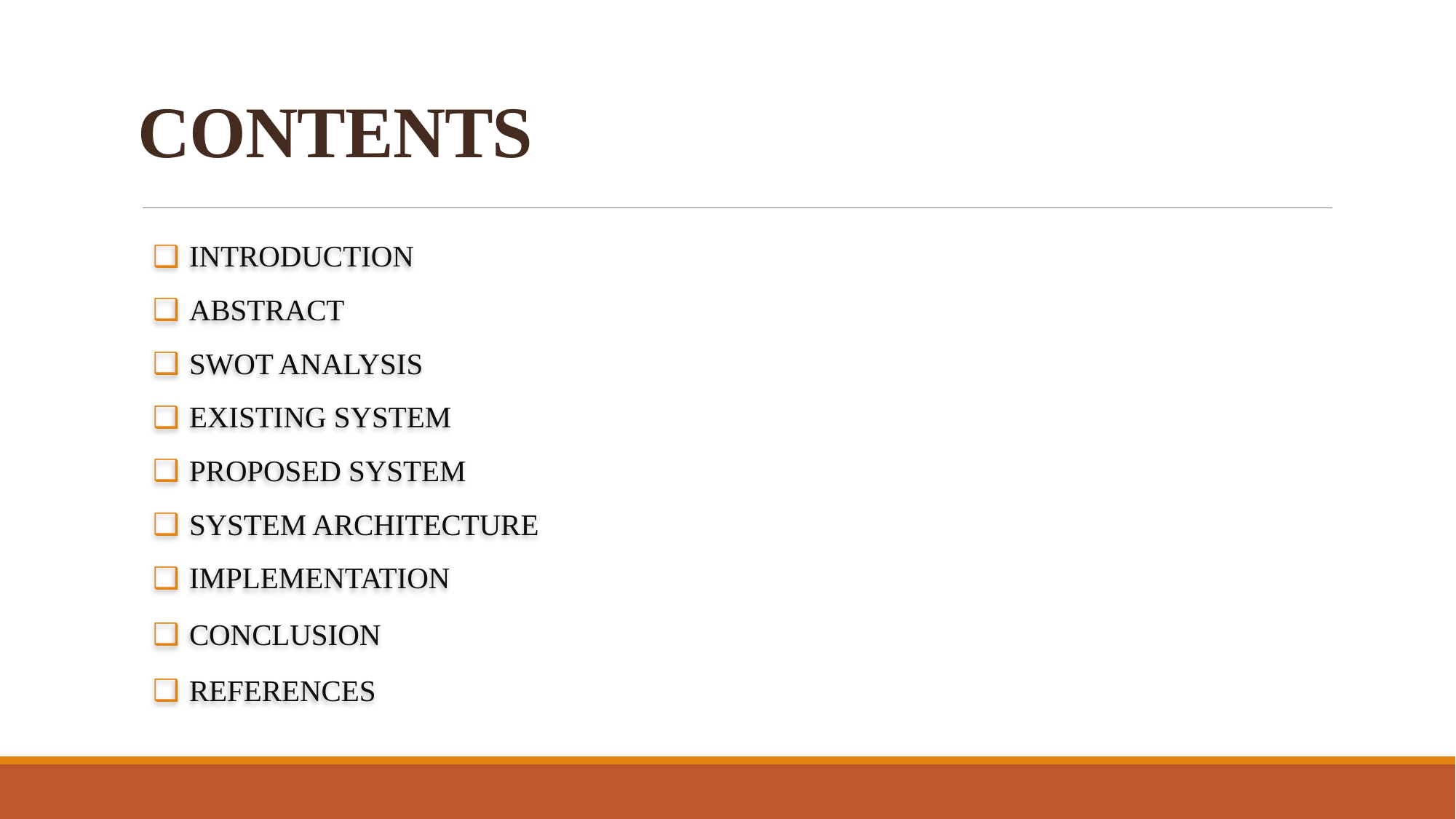

# CONTENTS

INTRODUCTION
ABSTRACT
SWOT ANALYSIS
EXISTING SYSTEM
PROPOSED SYSTEM
SYSTEM ARCHITECTURE
IMPLEMENTATION
CONCLUSION
REFERENCES